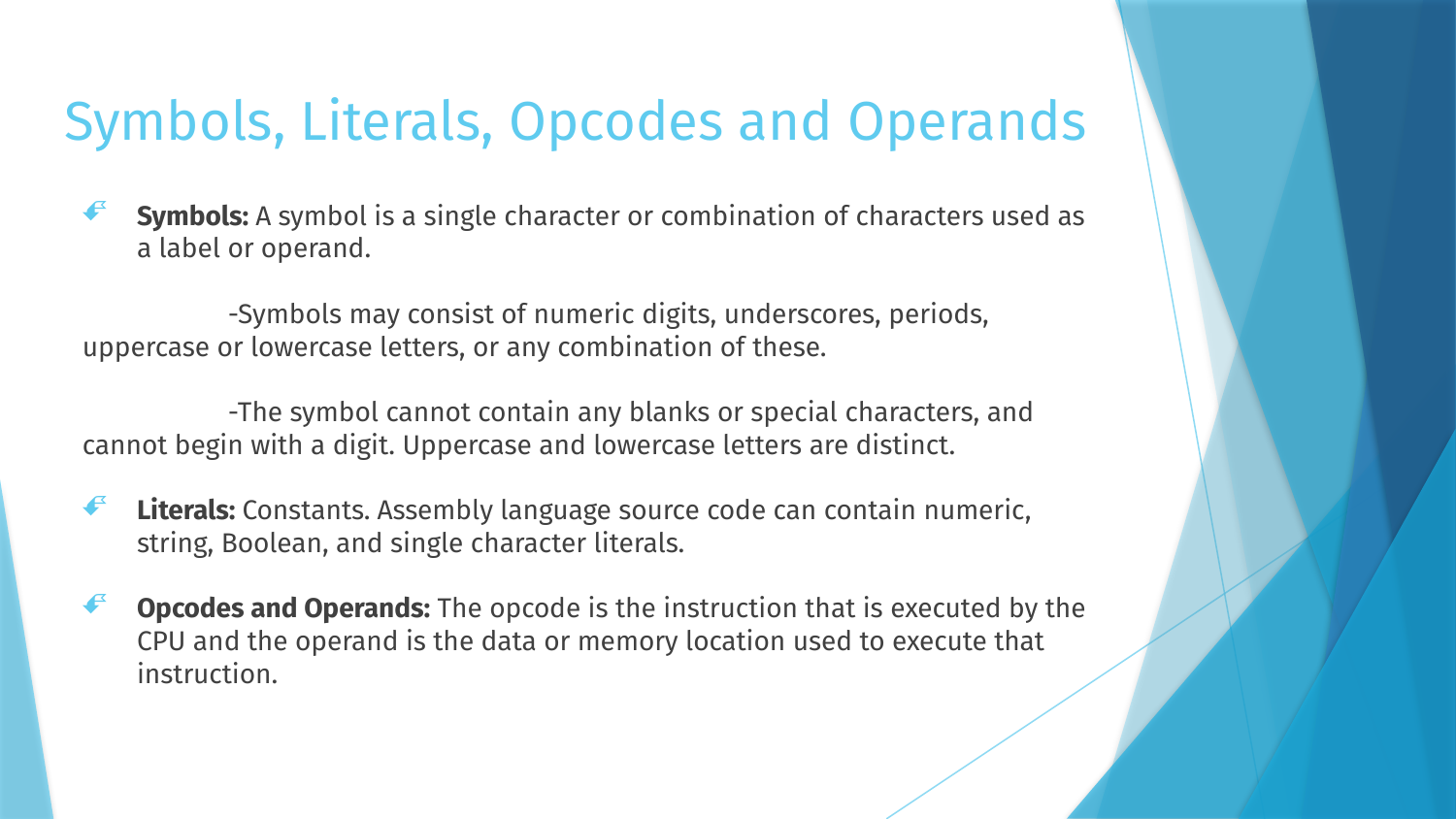

# Symbols, Literals, Opcodes and Operands
Symbols: A symbol is a single character or combination of characters used as a label or operand.

	-Symbols may consist of numeric digits, underscores, periods, uppercase or lowercase letters, or any combination of these.

	-The symbol cannot contain any blanks or special characters, and cannot begin with a digit. Uppercase and lowercase letters are distinct.

Literals: Constants. Assembly language source code can contain numeric, string, Boolean, and single character literals.
Opcodes and Operands: The opcode is the instruction that is executed by the CPU and the operand is the data or memory location used to execute that instruction.